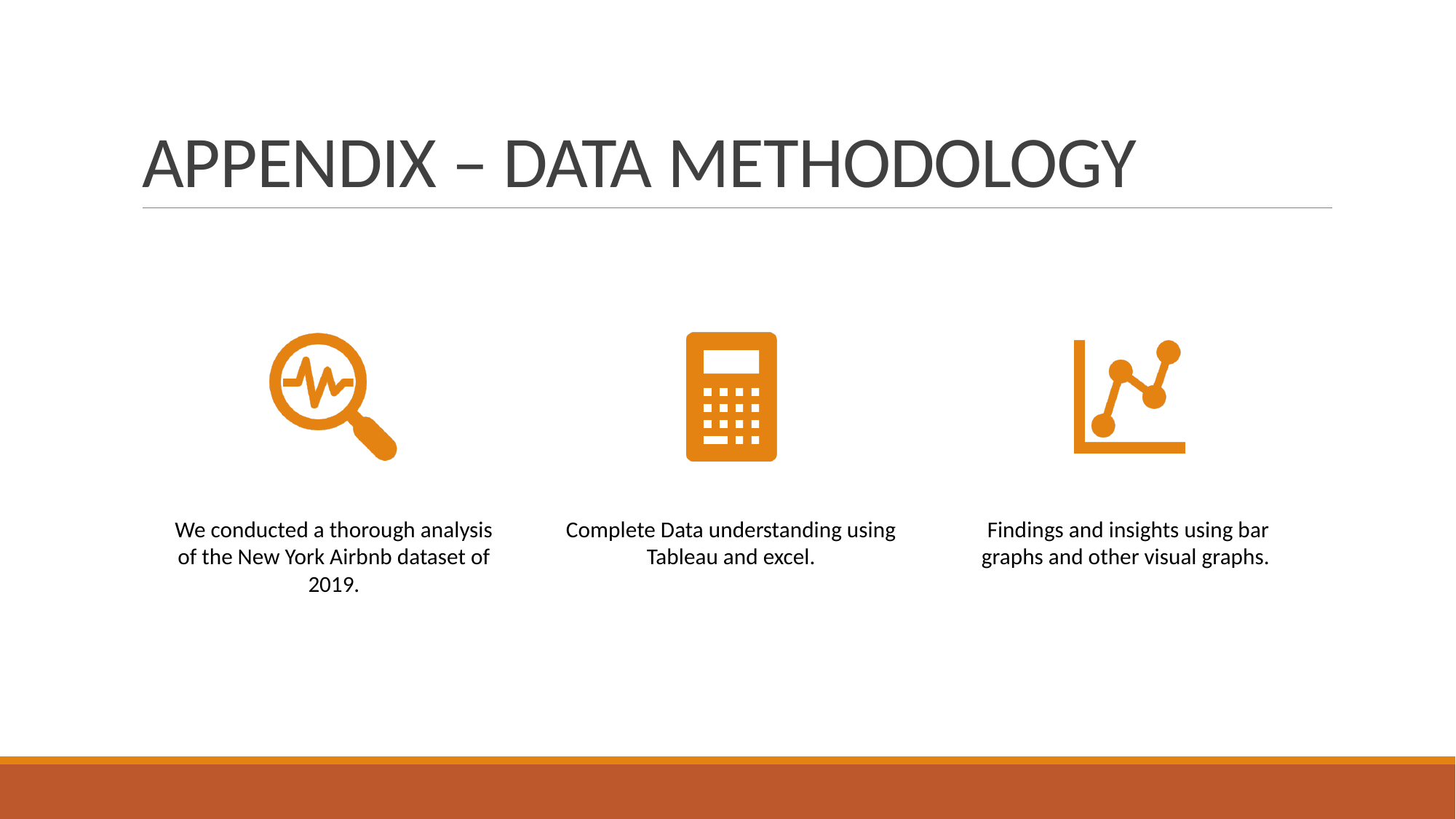

# APPENDIX – DATA METHODOLOGY
We conducted a thorough analysis of the New York Airbnb dataset of 2019.
Complete Data understanding using Tableau and excel.
Findings and insights using bar graphs and other visual graphs.